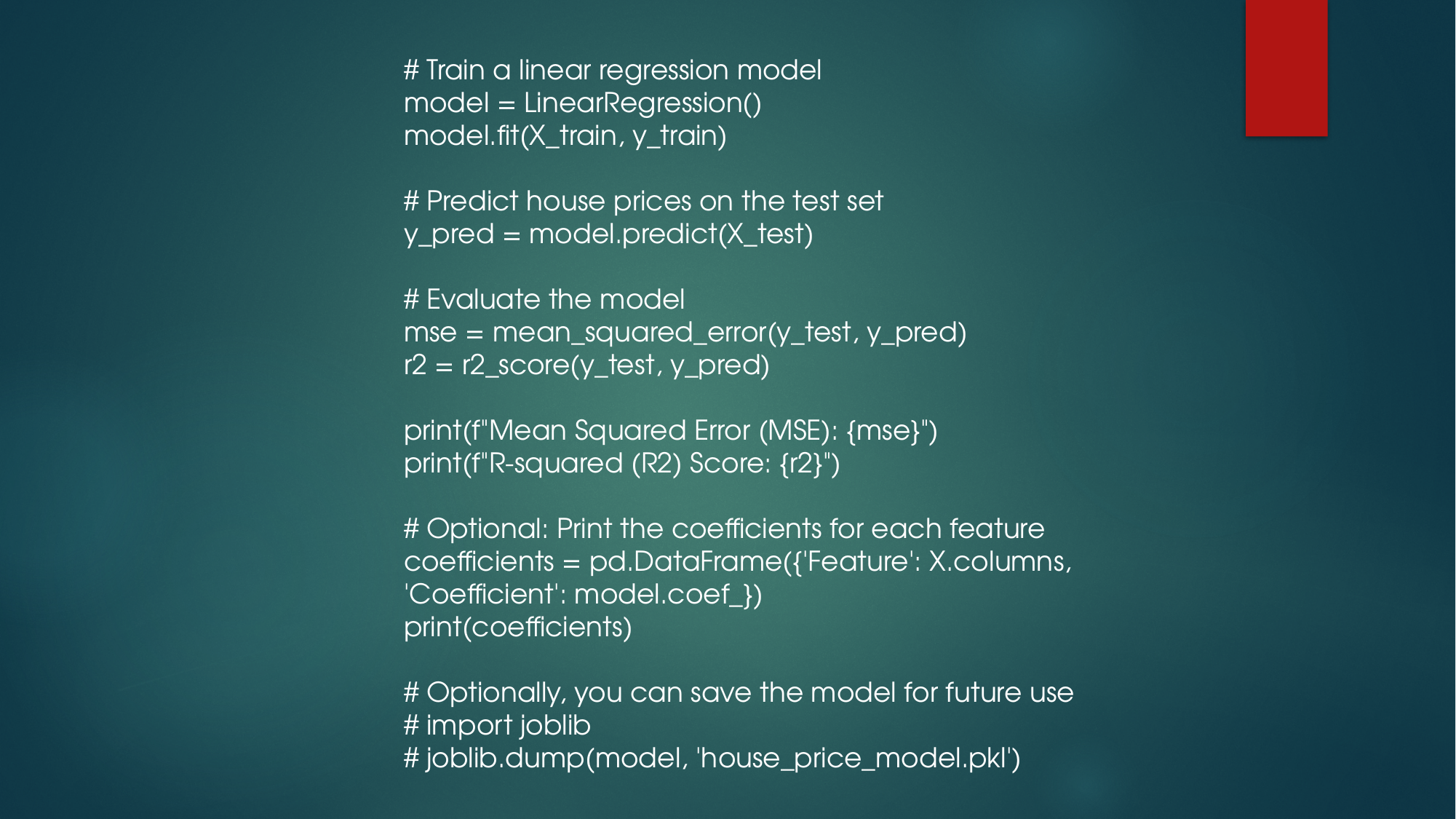

# Train a linear regression model
model = LinearRegression()
model.fit(X_train, y_train)

# Predict house prices on the test set
y_pred = model.predict(X_test)

# Evaluate the model
mse = mean_squared_error(y_test, y_pred)
r2 = r2_score(y_test, y_pred)

print(f"Mean Squared Error (MSE): {mse}")
print(f"R-squared (R2) Score: {r2}")

# Optional: Print the coefficients for each feature
coefficients = pd.DataFrame({'Feature': X.columns, 'Coefficient': model.coef_})
print(coefficients)

# Optionally, you can save the model for future use
# import joblib
# joblib.dump(model, 'house_price_model.pkl')